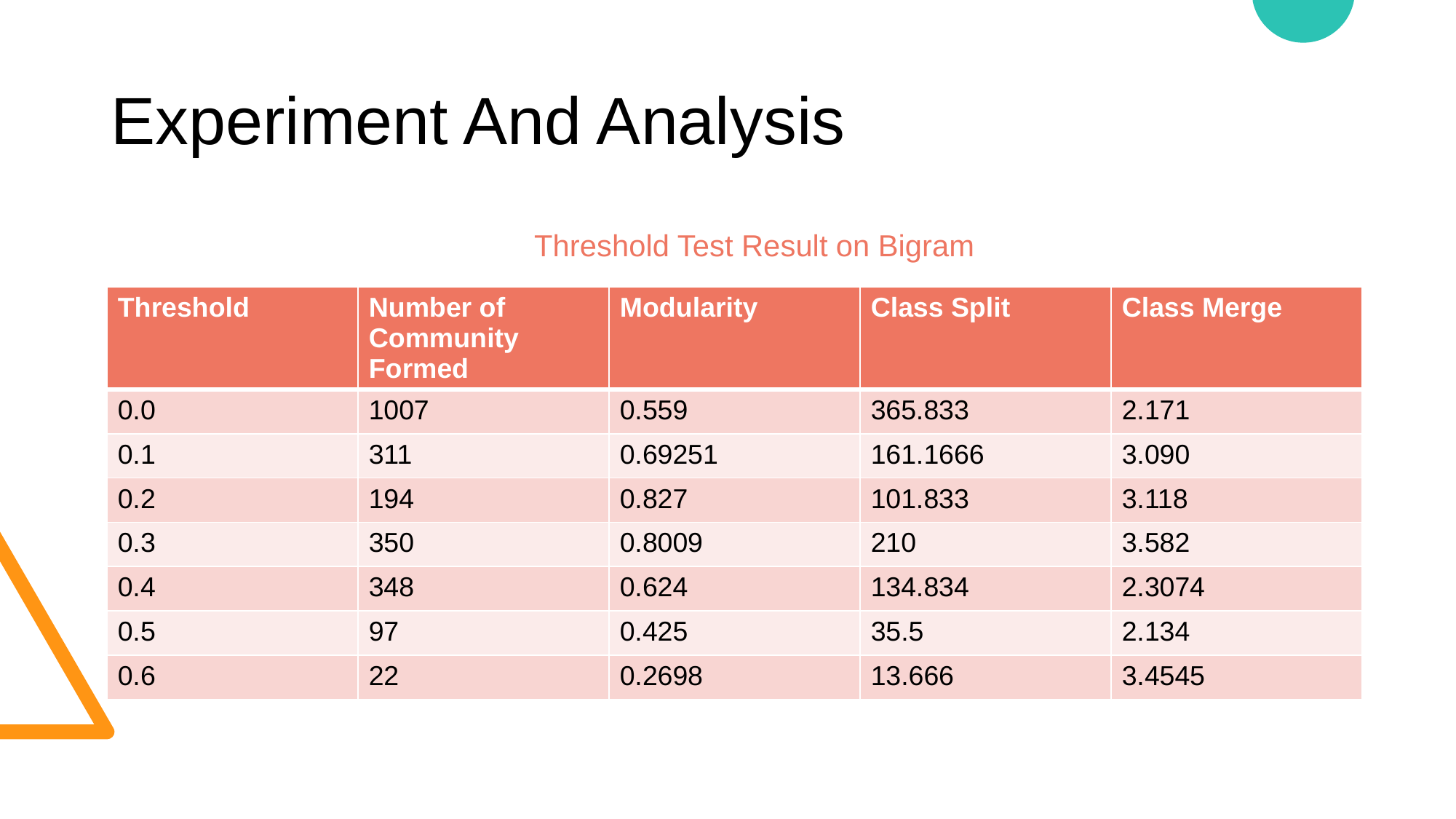

# Experiment And Analysis
Threshold Test Result on Bigram
| Threshold | Number of Community Formed | Modularity | Class Split | Class Merge |
| --- | --- | --- | --- | --- |
| 0.0 | 1007 | 0.559 | 365.833 | 2.171 |
| 0.1 | 311 | 0.69251 | 161.1666 | 3.090 |
| 0.2 | 194 | 0.827 | 101.833 | 3.118 |
| 0.3 | 350 | 0.8009 | 210 | 3.582 |
| 0.4 | 348 | 0.624 | 134.834 | 2.3074 |
| 0.5 | 97 | 0.425 | 35.5 | 2.134 |
| 0.6 | 22 | 0.2698 | 13.666 | 3.4545 |